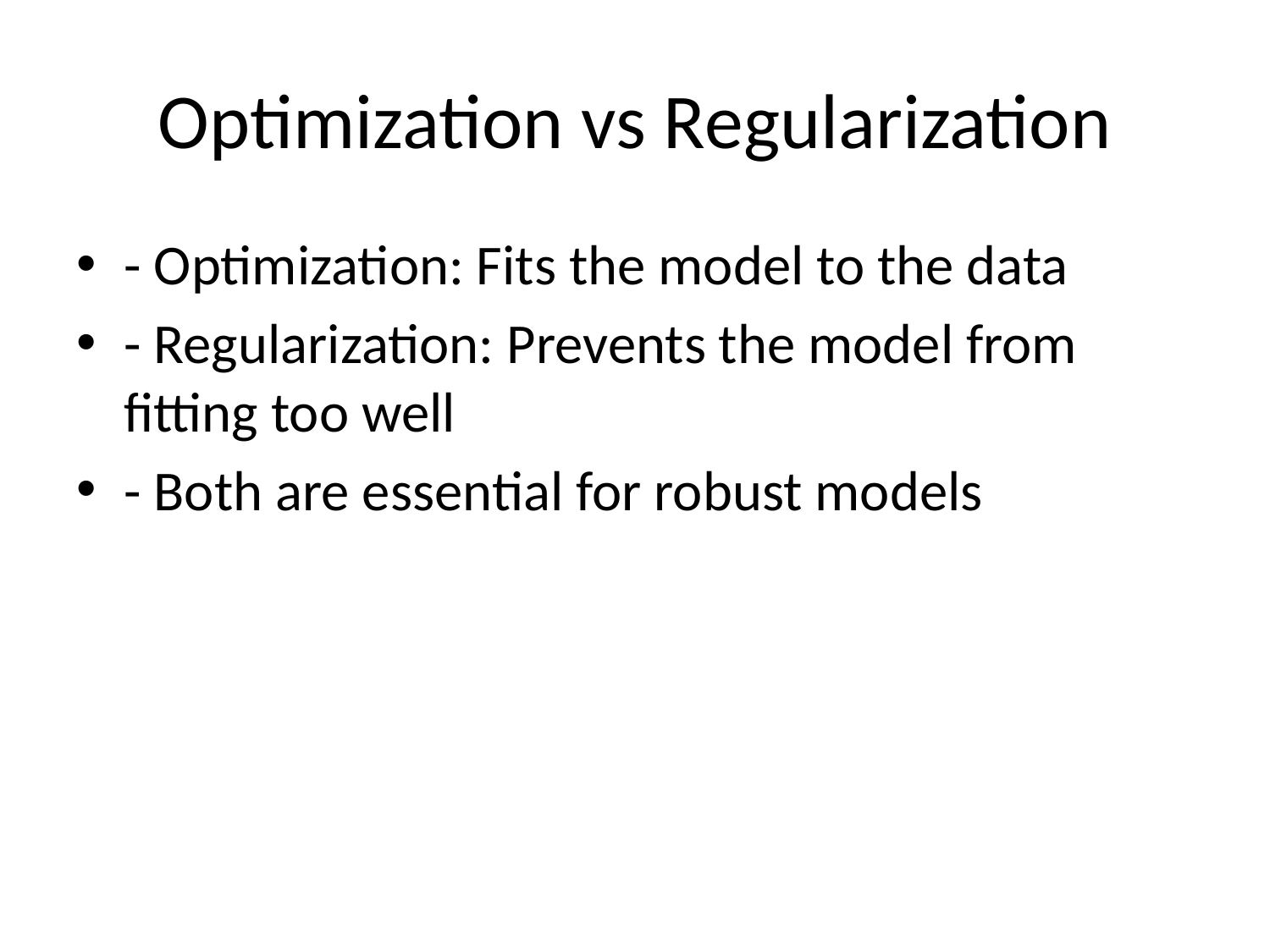

# Optimization vs Regularization
- Optimization: Fits the model to the data
- Regularization: Prevents the model from fitting too well
- Both are essential for robust models